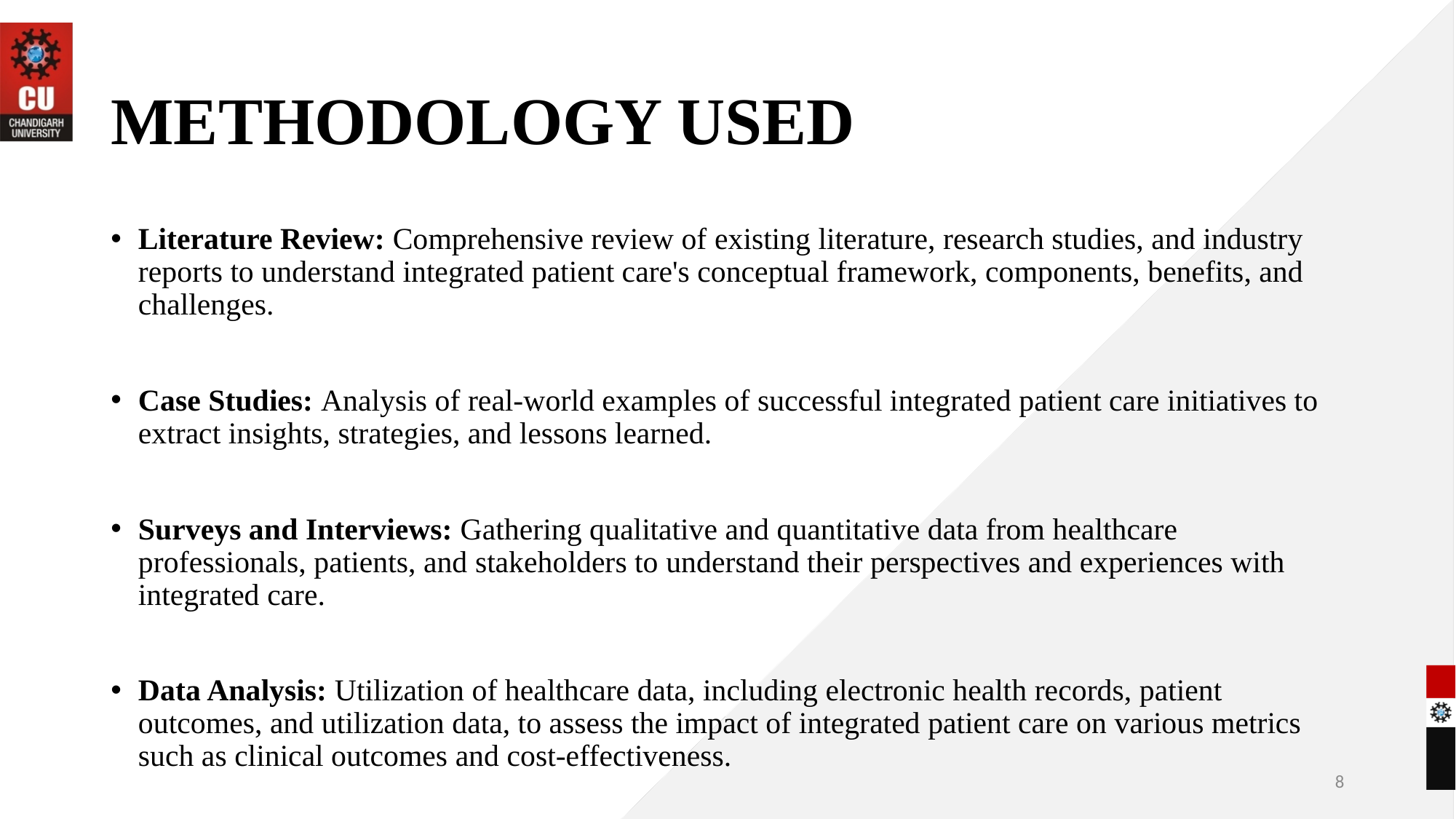

# METHODOLOGY USED
Literature Review: Comprehensive review of existing literature, research studies, and industry reports to understand integrated patient care's conceptual framework, components, benefits, and challenges.

Case Studies: Analysis of real-world examples of successful integrated patient care initiatives to extract insights, strategies, and lessons learned.

Surveys and Interviews: Gathering qualitative and quantitative data from healthcare professionals, patients, and stakeholders to understand their perspectives and experiences with integrated care.

Data Analysis: Utilization of healthcare data, including electronic health records, patient outcomes, and utilization data, to assess the impact of integrated patient care on various metrics such as clinical outcomes and cost-effectiveness.
8